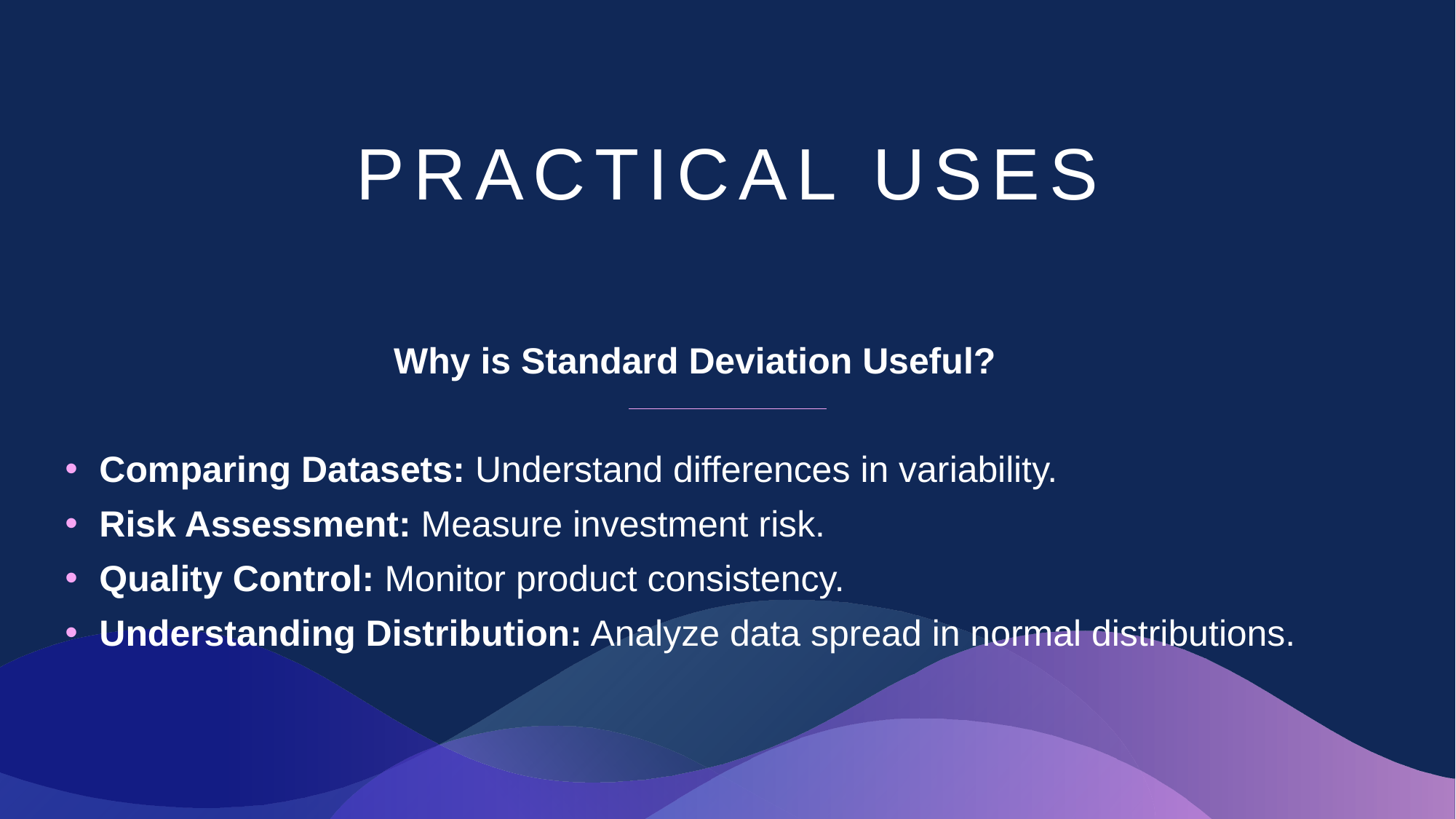

# Practical Uses
Why is Standard Deviation Useful?

Comparing Datasets: Understand differences in variability.
Risk Assessment: Measure investment risk.
Quality Control: Monitor product consistency.
Understanding Distribution: Analyze data spread in normal distributions.